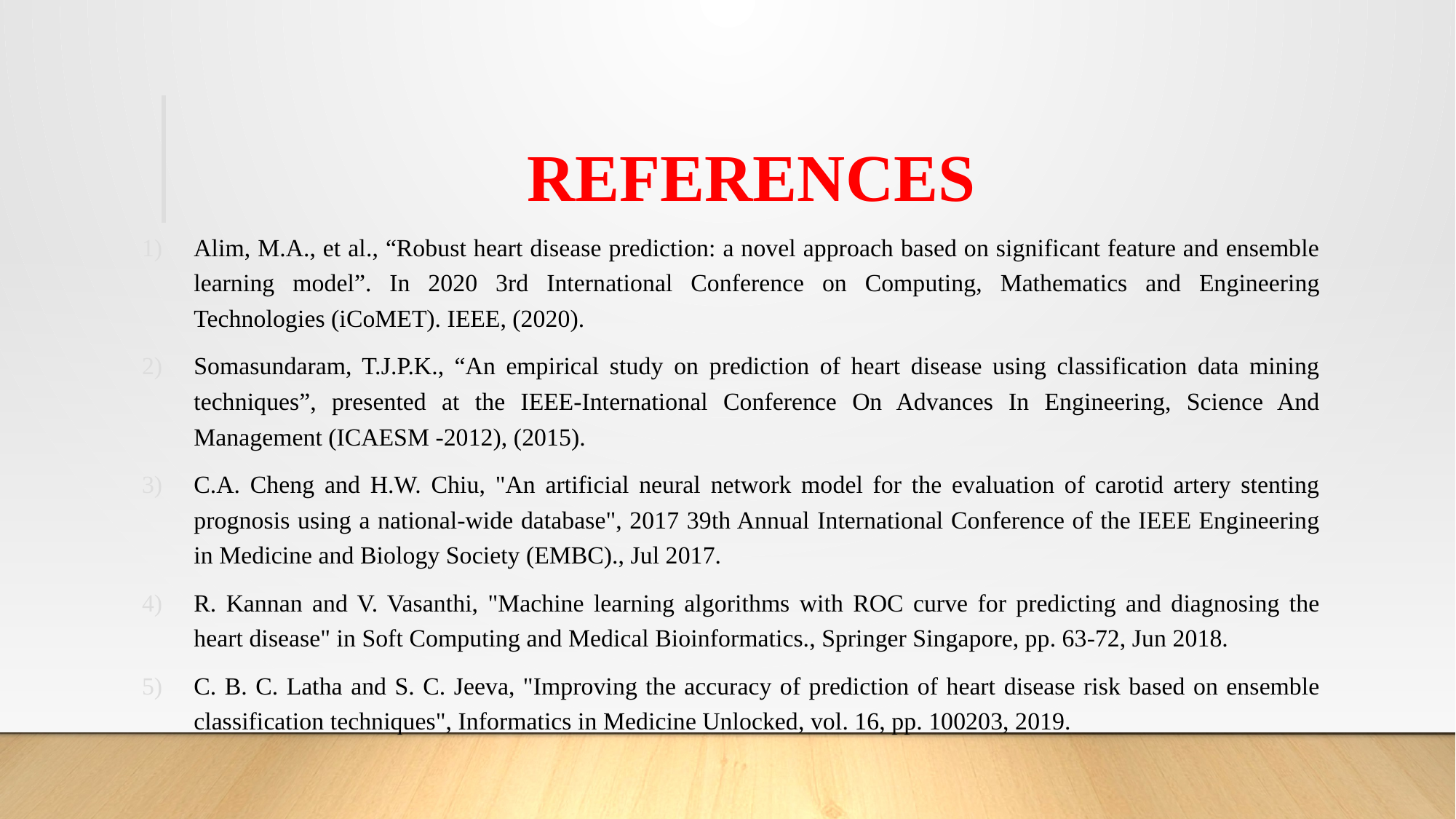

# REFERENCES
Alim, M.A., et al., “Robust heart disease prediction: a novel approach based on significant feature and ensemble learning model”. In 2020 3rd International Conference on Computing, Mathematics and Engineering Technologies (iCoMET). IEEE, (2020).
Somasundaram, T.J.P.K., “An empirical study on prediction of heart disease using classification data mining techniques”, presented at the IEEE-International Conference On Advances In Engineering, Science And Management (ICAESM -2012), (2015).
C.A. Cheng and H.W. Chiu, "An artificial neural network model for the evaluation of carotid artery stenting prognosis using a national-wide database", 2017 39th Annual International Conference of the IEEE Engineering in Medicine and Biology Society (EMBC)., Jul 2017.
R. Kannan and V. Vasanthi, "Machine learning algorithms with ROC curve for predicting and diagnosing the heart disease" in Soft Computing and Medical Bioinformatics., Springer Singapore, pp. 63-72, Jun 2018.
C. B. C. Latha and S. C. Jeeva, "Improving the accuracy of prediction of heart disease risk based on ensemble classification techniques", Informatics in Medicine Unlocked, vol. 16, pp. 100203, 2019.